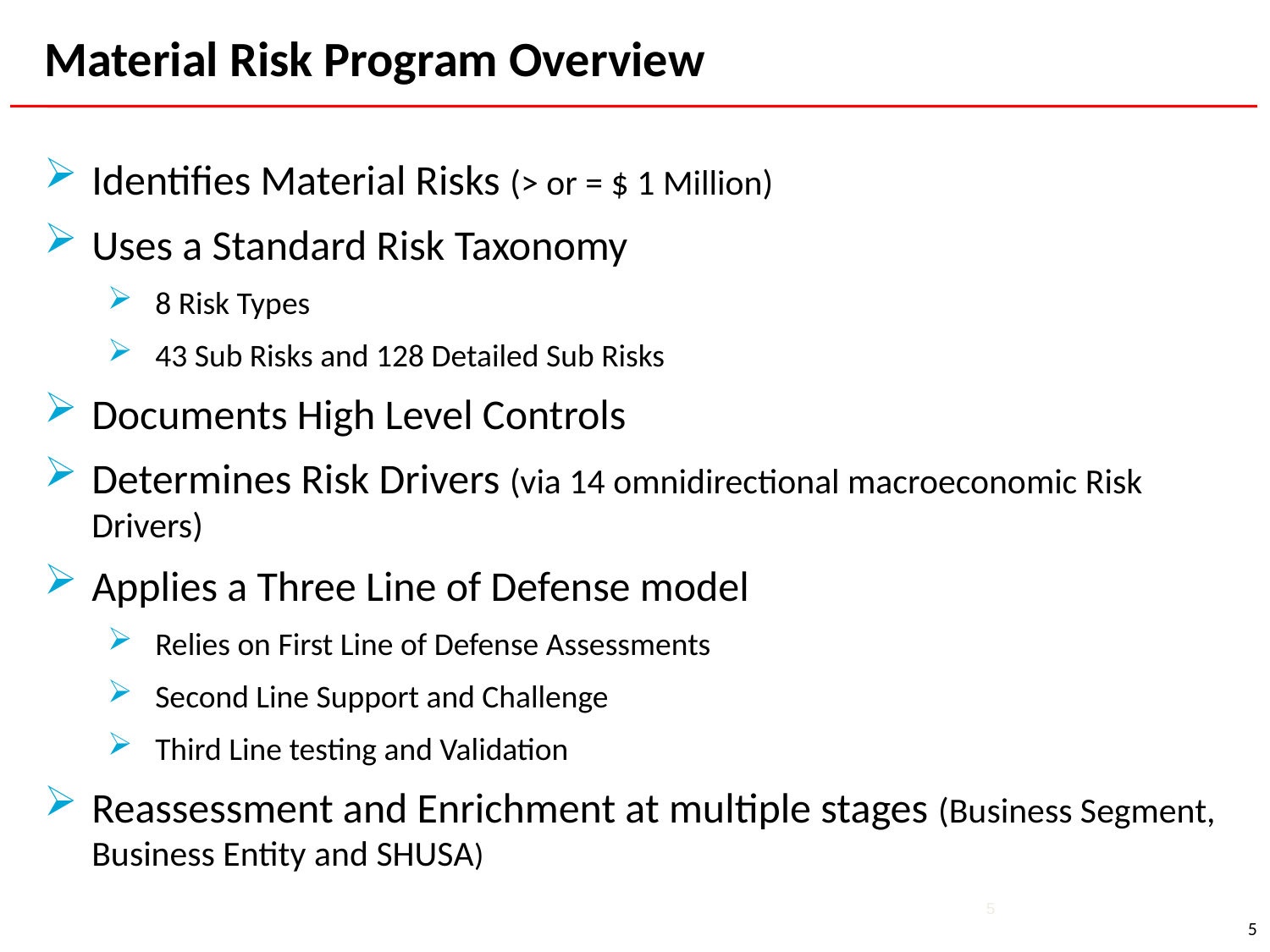

Material Risk Program Overview
Identifies Material Risks (> or = $ 1 Million)
Uses a Standard Risk Taxonomy
8 Risk Types
43 Sub Risks and 128 Detailed Sub Risks
Documents High Level Controls
Determines Risk Drivers (via 14 omnidirectional macroeconomic Risk Drivers)
Applies a Three Line of Defense model
Relies on First Line of Defense Assessments
Second Line Support and Challenge
Third Line testing and Validation
Reassessment and Enrichment at multiple stages (Business Segment, Business Entity and SHUSA)
5
5